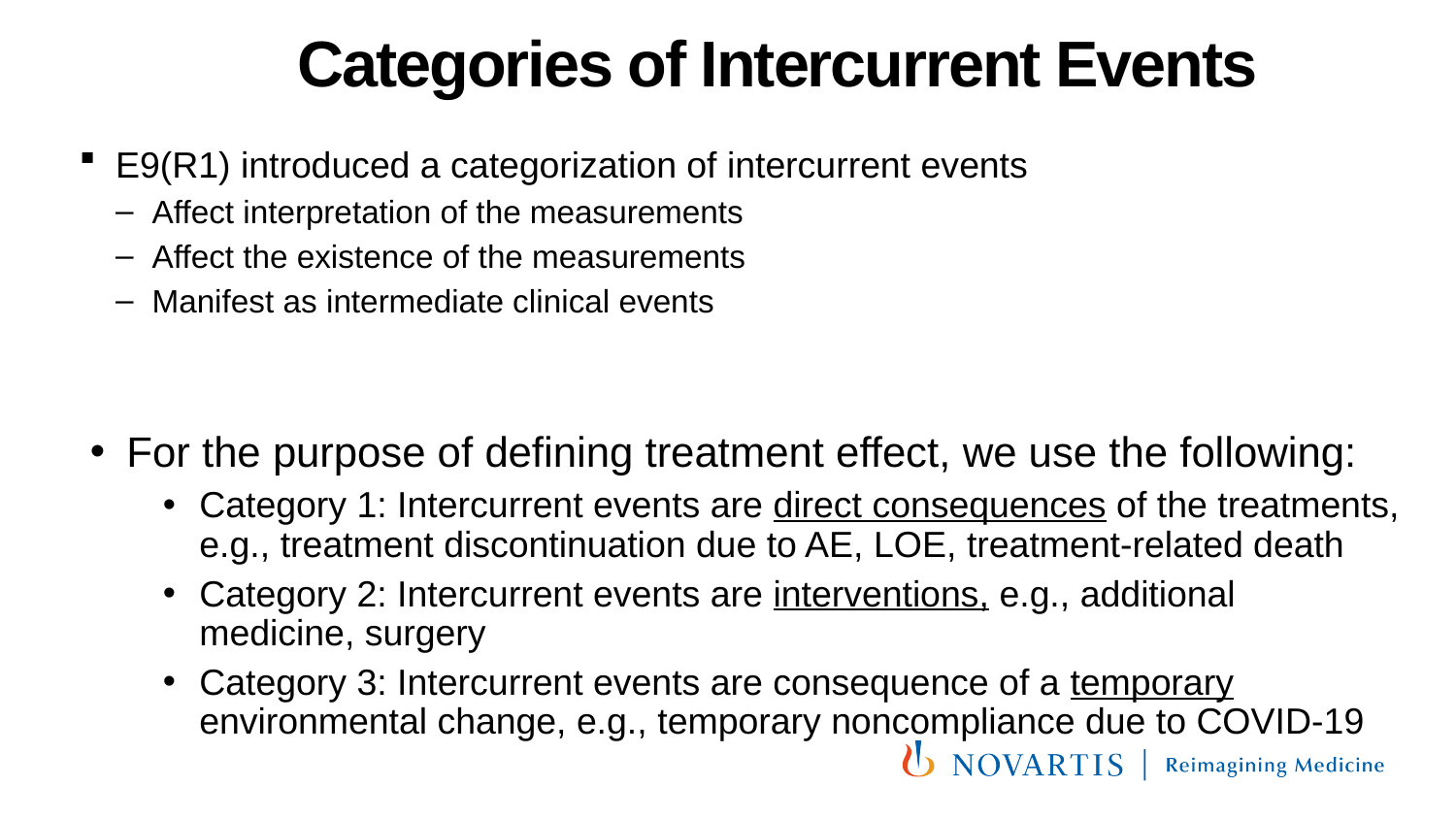

# Categories of Intercurrent Events
E9(R1) introduced a categorization of intercurrent events
Affect interpretation of the measurements
Affect the existence of the measurements
Manifest as intermediate clinical events
For the purpose of defining treatment effect, we use the following:
Category 1: Intercurrent events are direct consequences of the treatments, e.g., treatment discontinuation due to AE, LOE, treatment-related death
Category 2: Intercurrent events are interventions, e.g., additional medicine, surgery
Category 3: Intercurrent events are consequence of a temporary environmental change, e.g., temporary noncompliance due to COVID-19
31